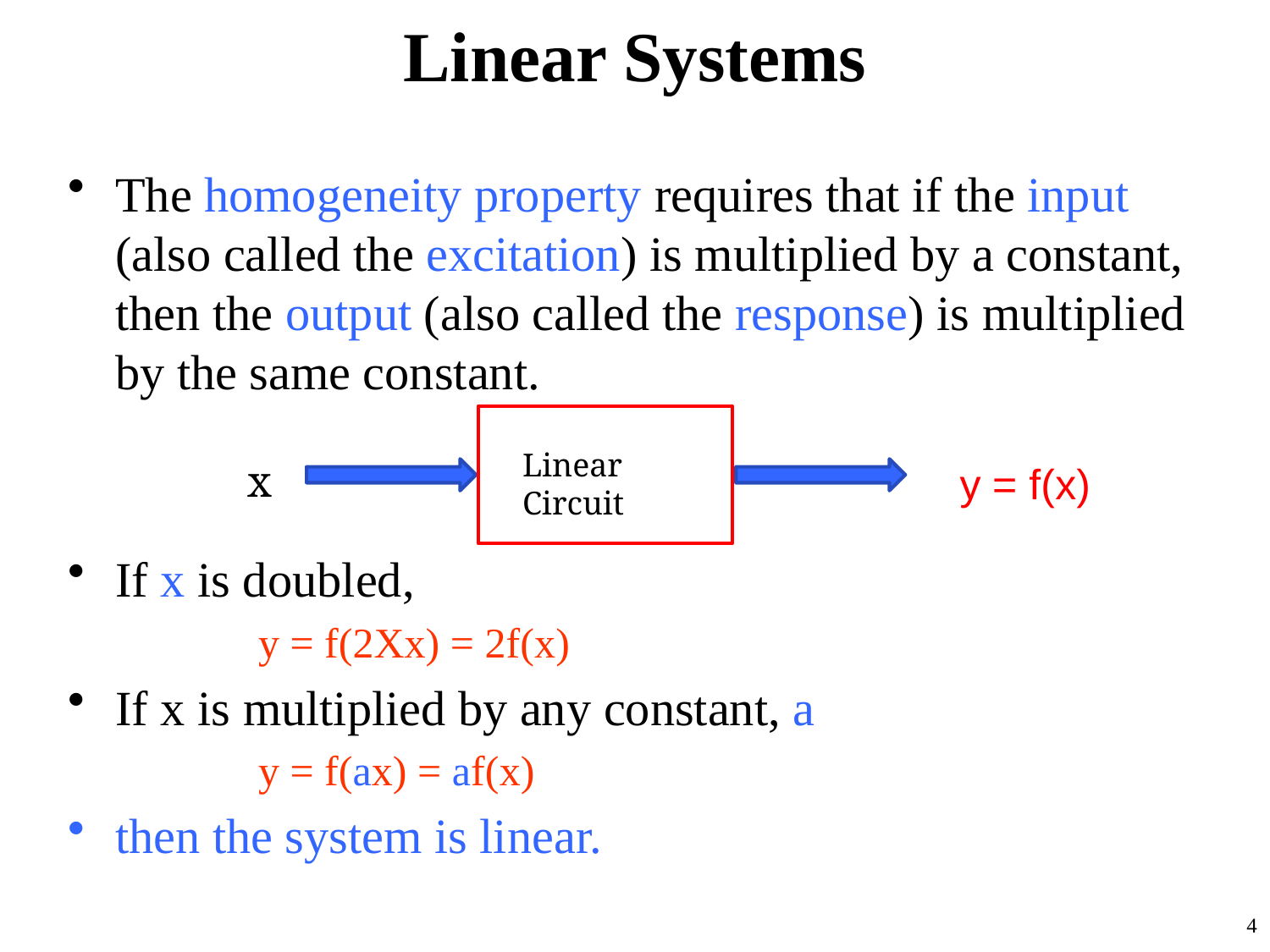

# Linear Systems
The homogeneity property requires that if the input (also called the excitation) is multiplied by a constant, then the output (also called the response) is multiplied by the same constant.

If x is doubled,
	y = f(2Xx) = 2f(x)
If x is multiplied by any constant, a
	y = f(ax) = af(x)
then the system is linear.

Linear Circuit
x
y = f(x)

4